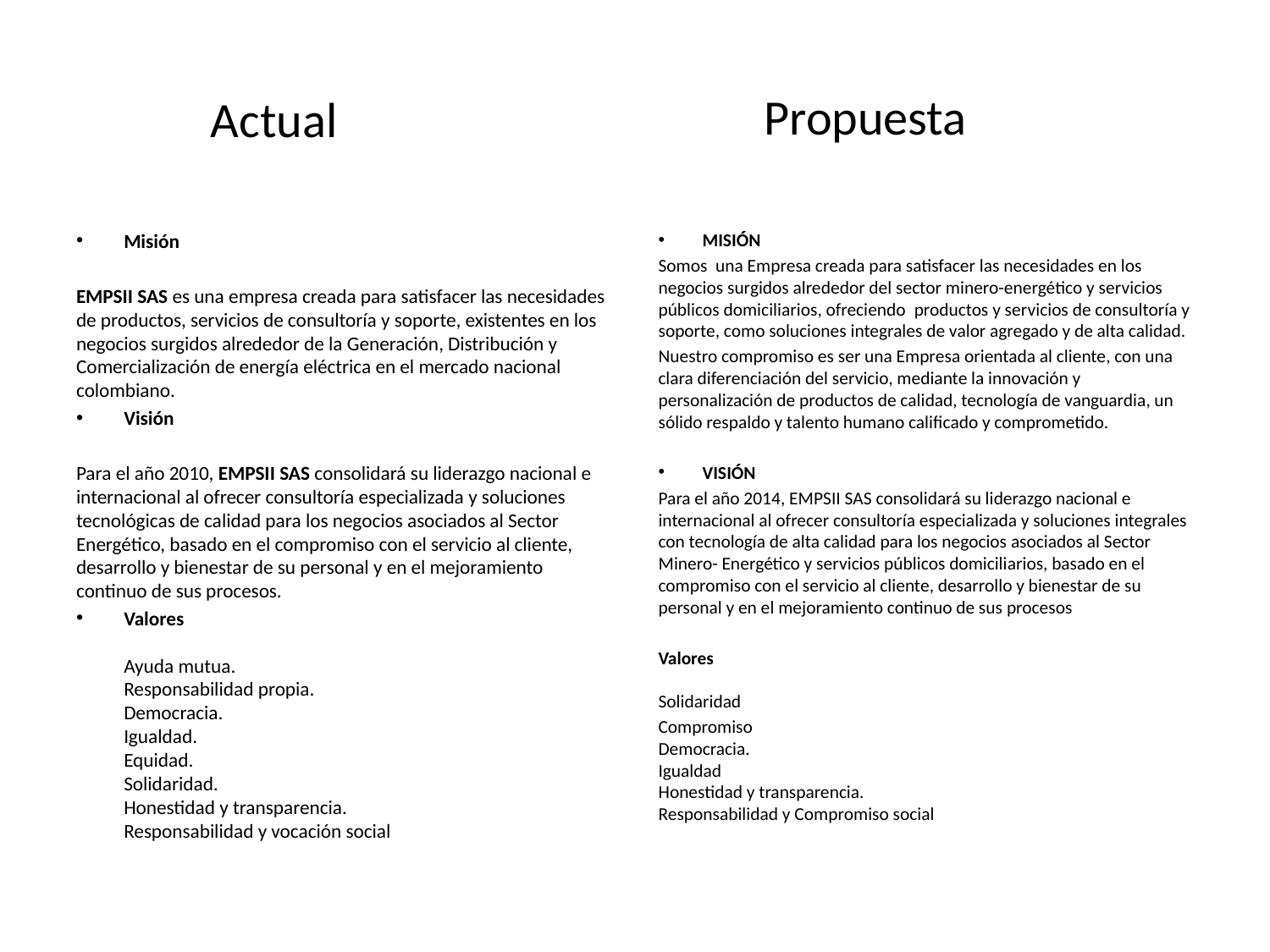

Propuesta
Actual
Misión

EMPSII SAS es una empresa creada para satisfacer las necesidades de productos, servicios de consultoría y soporte, existentes en los negocios surgidos alrededor de la Generación, Distribución y Comercialización de energía eléctrica en el mercado nacional colombiano.
Visión

Para el año 2010, EMPSII SAS consolidará su liderazgo nacional e internacional al ofrecer consultoría especializada y soluciones tecnológicas de calidad para los negocios asociados al Sector Energético, basado en el compromiso con el servicio al cliente, desarrollo y bienestar de su personal y en el mejoramiento continuo de sus procesos.
Valores
Ayuda mutua.
Responsabilidad propia.
Democracia.
Igualdad.
Equidad.
Solidaridad.
Honestidad y transparencia.
Responsabilidad y vocación social

MISIÓN
Somos  una Empresa creada para satisfacer las necesidades en los negocios surgidos alrededor del sector minero-energético y servicios públicos domiciliarios, ofreciendo  productos y servicios de consultoría y soporte, como soluciones integrales de valor agregado y de alta calidad.
Nuestro compromiso es ser una Empresa orientada al cliente, con una clara diferenciación del servicio, mediante la innovación y personalización de productos de calidad, tecnología de vanguardia, un sólido respaldo y talento humano calificado y comprometido.

VISIÓN
Para el año 2014, EMPSII SAS consolidará su liderazgo nacional e internacional al ofrecer consultoría especializada y soluciones integrales con tecnología de alta calidad para los negocios asociados al Sector Minero- Energético y servicios públicos domiciliarios, basado en el compromiso con el servicio al cliente, desarrollo y bienestar de su personal y en el mejoramiento continuo de sus procesos

Valores
Solidaridad
Compromiso
Democracia.
Igualdad
Honestidad y transparencia.
Responsabilidad y Compromiso social